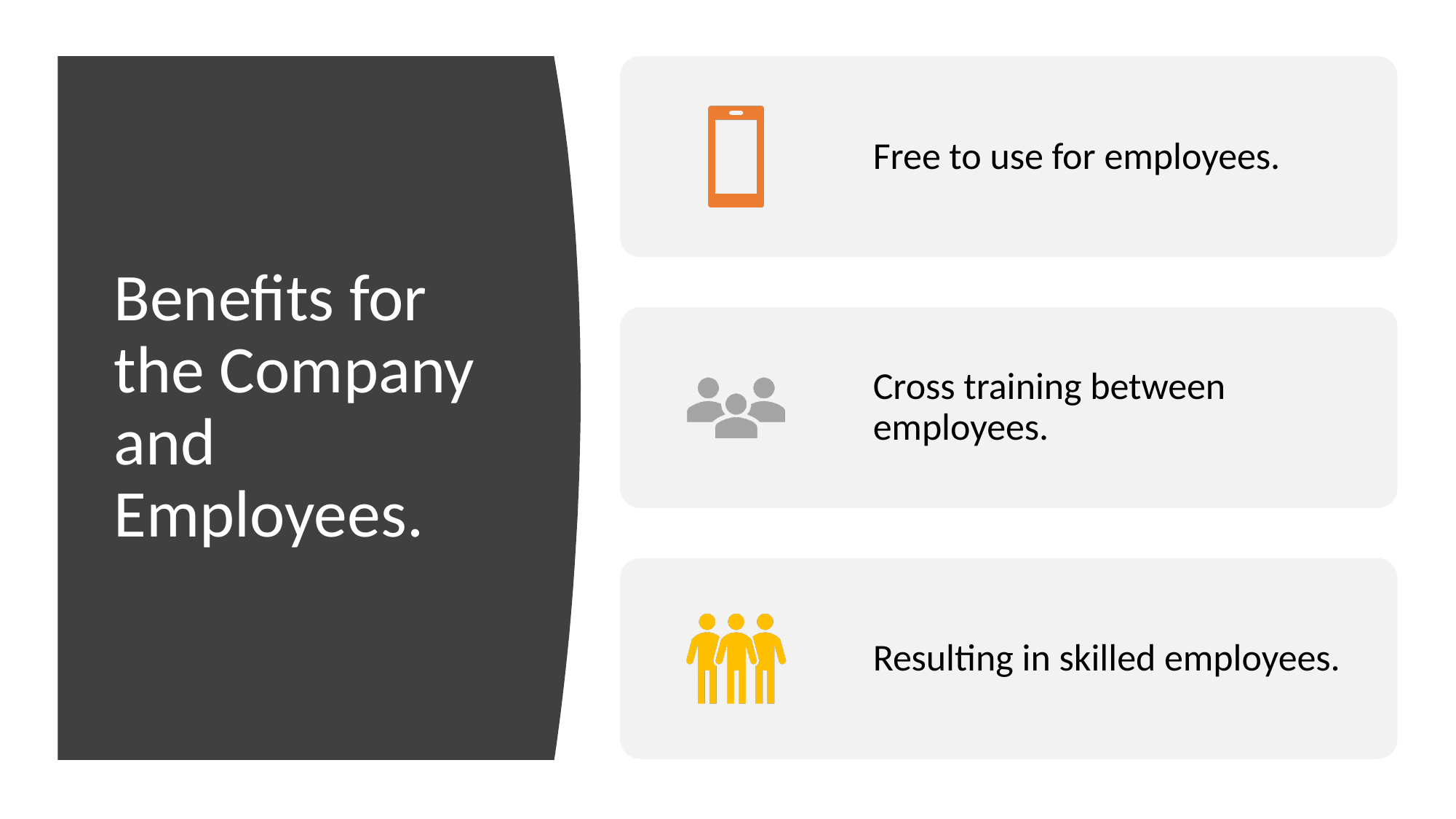

Free to use for employees.
Cross training between employees.
Resulting in skilled employees.

# Benefits for the Company and Employees.